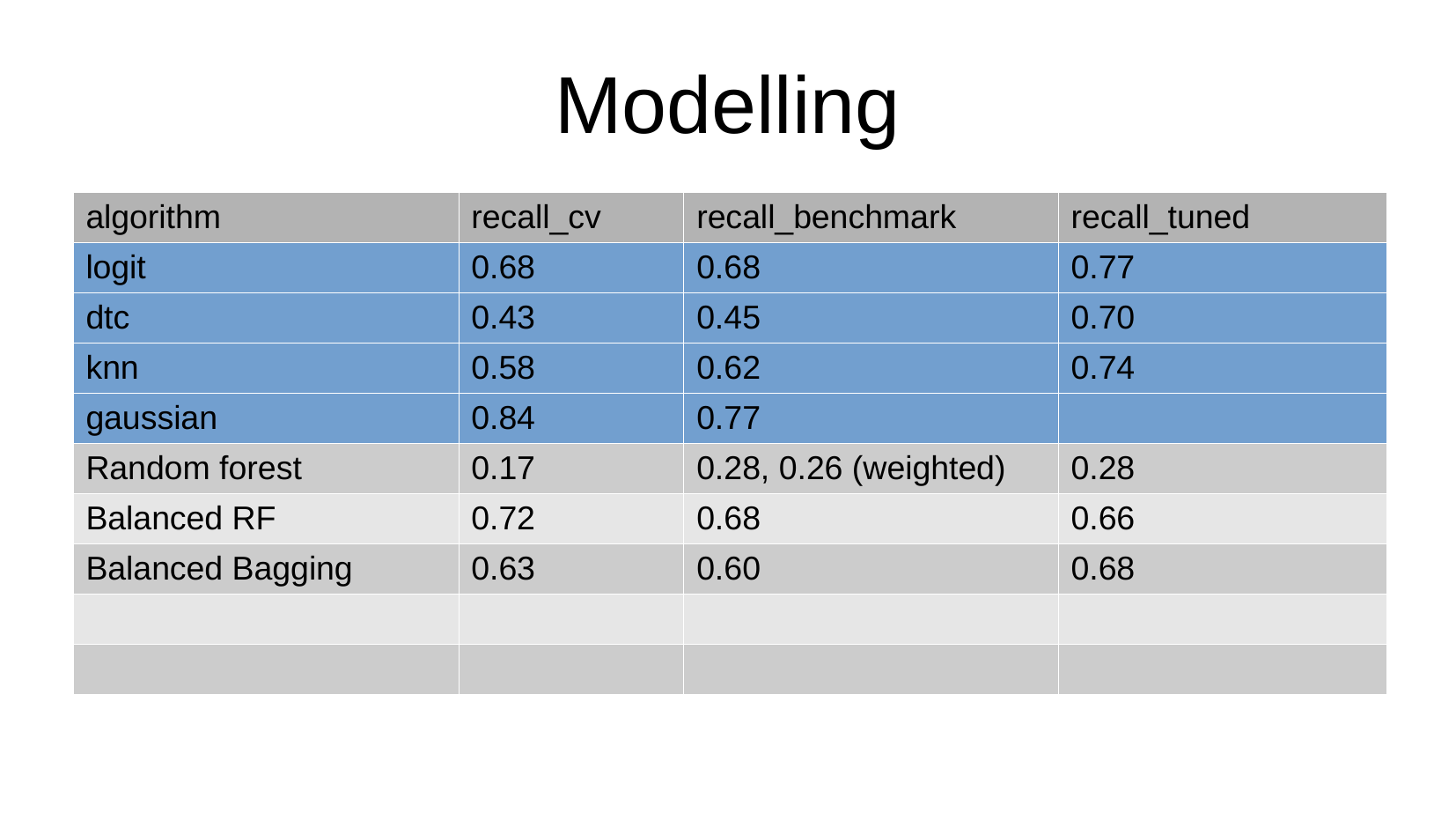

Modelling

| algorithm | recall\_cv | recall\_benchmark | recall\_tuned |
| --- | --- | --- | --- |
| logit | 0.68 | 0.68 | 0.77 |
| dtc | 0.43 | 0.45 | 0.70 |
| knn | 0.58 | 0.62 | 0.74 |
| gaussian | 0.84 | 0.77 |  |
| Random forest | 0.17 | 0.28, 0.26 (weighted) | 0.28 |
| Balanced RF | 0.72 | 0.68 | 0.66 |
| Balanced Bagging | 0.63 | 0.60 | 0.68 |
|  |  |  |  |
|  |  |  |  |